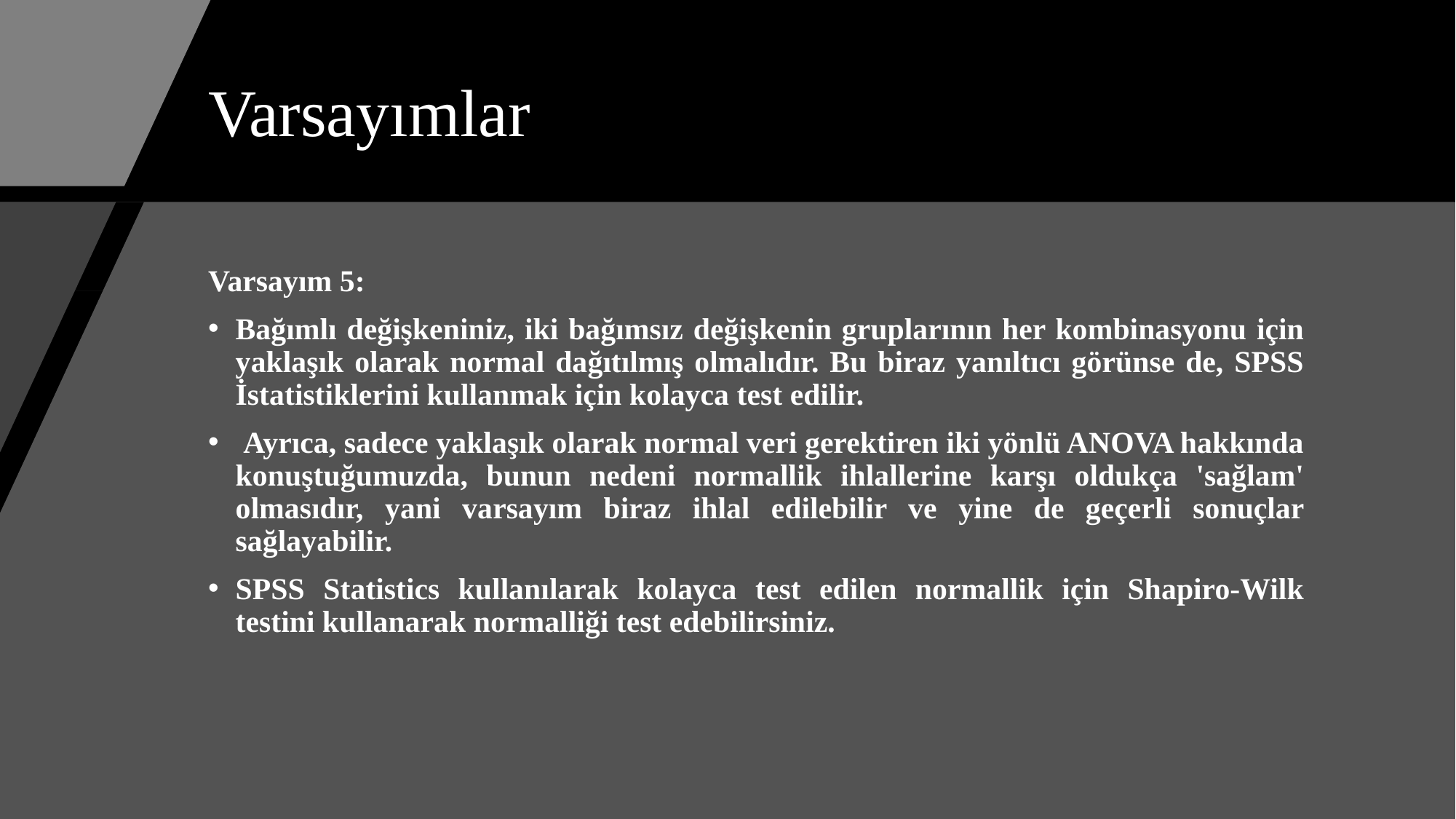

# Varsayımlar

Varsayım 5:
Bağımlı değişkeniniz, iki bağımsız değişkenin gruplarının her kombinasyonu için yaklaşık olarak normal dağıtılmış olmalıdır. Bu biraz yanıltıcı görünse de, SPSS İstatistiklerini kullanmak için kolayca test edilir.
 Ayrıca, sadece yaklaşık olarak normal veri gerektiren iki yönlü ANOVA hakkında konuştuğumuzda, bunun nedeni normallik ihlallerine karşı oldukça 'sağlam' olmasıdır, yani varsayım biraz ihlal edilebilir ve yine de geçerli sonuçlar sağlayabilir.
SPSS Statistics kullanılarak kolayca test edilen normallik için Shapiro-Wilk testini kullanarak normalliği test edebilirsiniz.